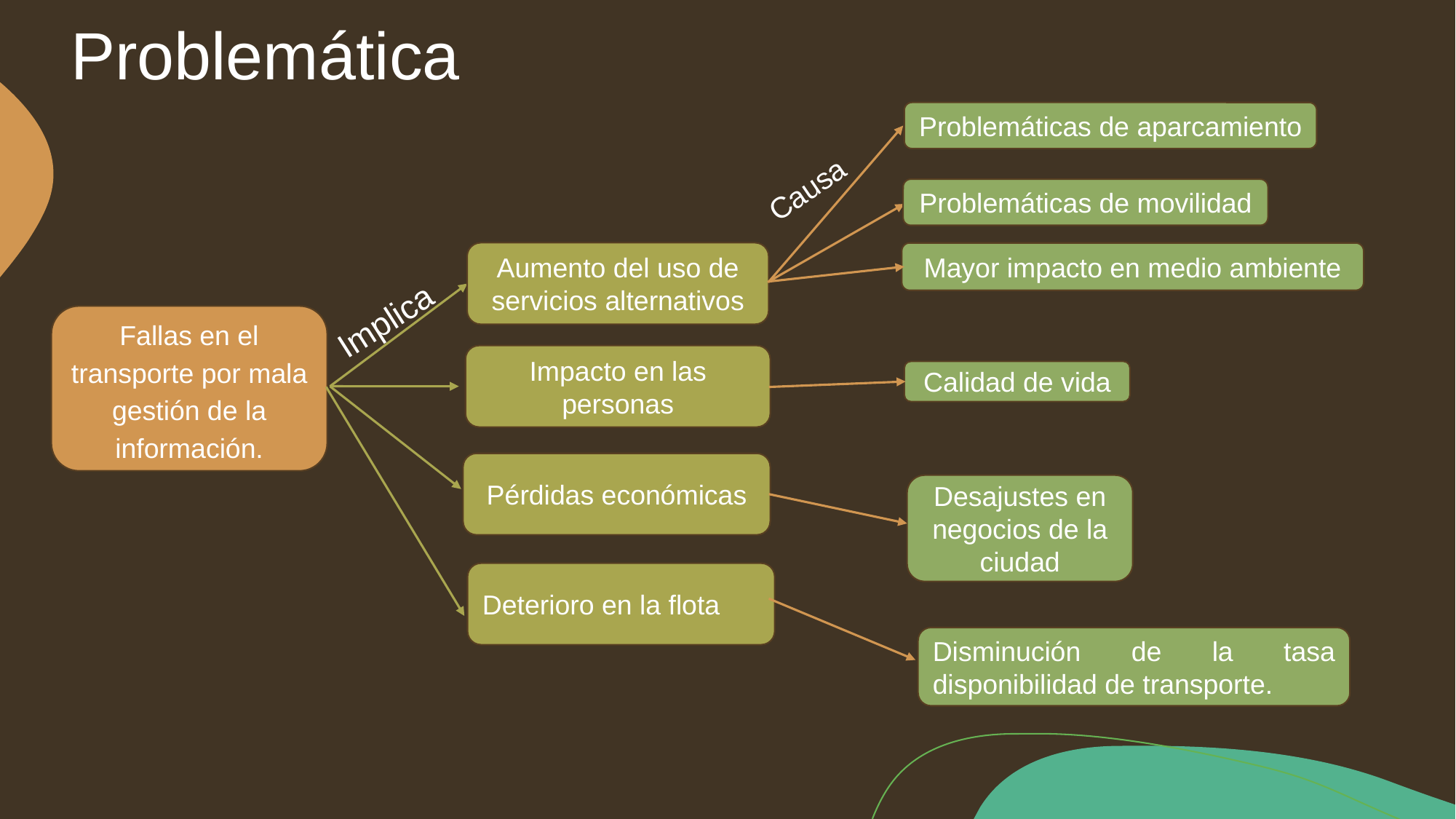

Problemática
Problemáticas de aparcamiento

Causa
Problemáticas de movilidad

Aumento del uso de servicios alternativos
Mayor impacto en medio ambiente

Implica
Fallas en el transporte por mala gestión de la información.
Impacto en las personas
Calidad de vida

Pérdidas económicas
Desajustes en negocios de la ciudad

Deterioro en la flota

Disminución de la tasa disponibilidad de transporte.